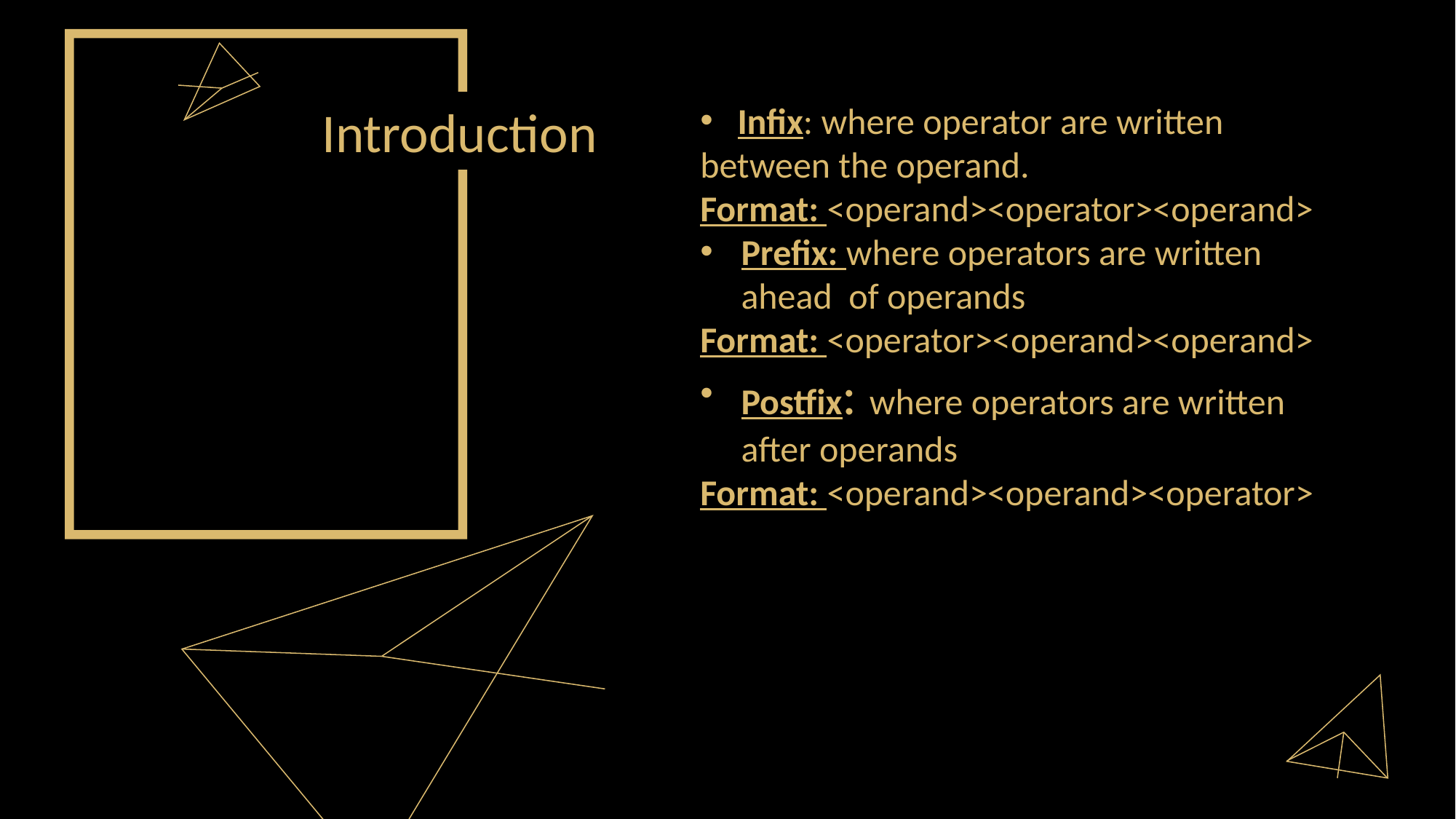

Introduction

   Infix: where operator are written between the operand.
Format: <operand><operator><operand>
Prefix: where operators are written ahead  of operands
Format: <operator><operand><operand>
Postfix: where operators are written after operands
Format: <operand><operand><operator>